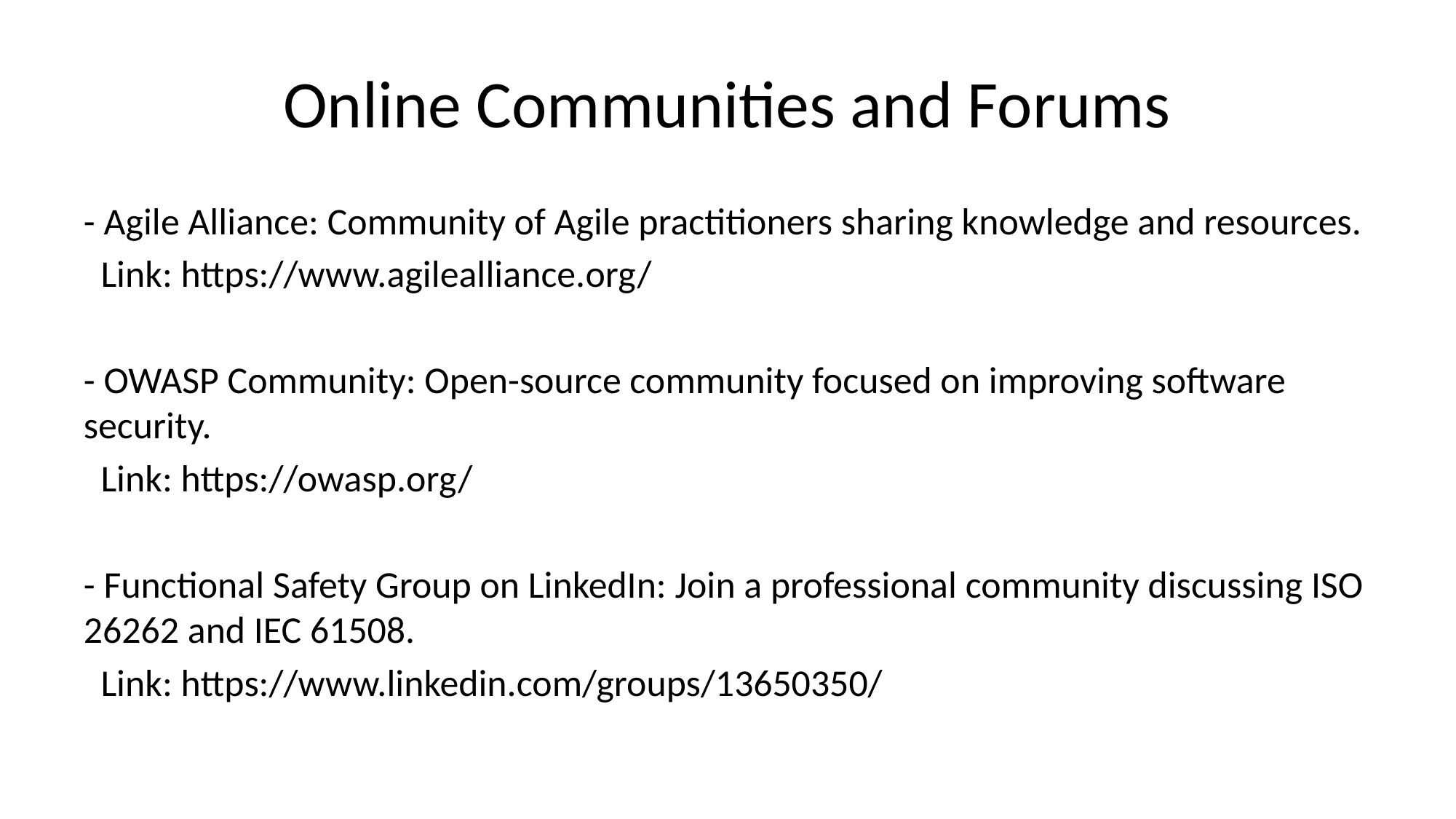

# Online Communities and Forums
- Agile Alliance: Community of Agile practitioners sharing knowledge and resources.
  Link: https://www.agilealliance.org/

- OWASP Community: Open-source community focused on improving software security.
  Link: https://owasp.org/

- Functional Safety Group on LinkedIn: Join a professional community discussing ISO 26262 and IEC 61508.
  Link: https://www.linkedin.com/groups/13650350/